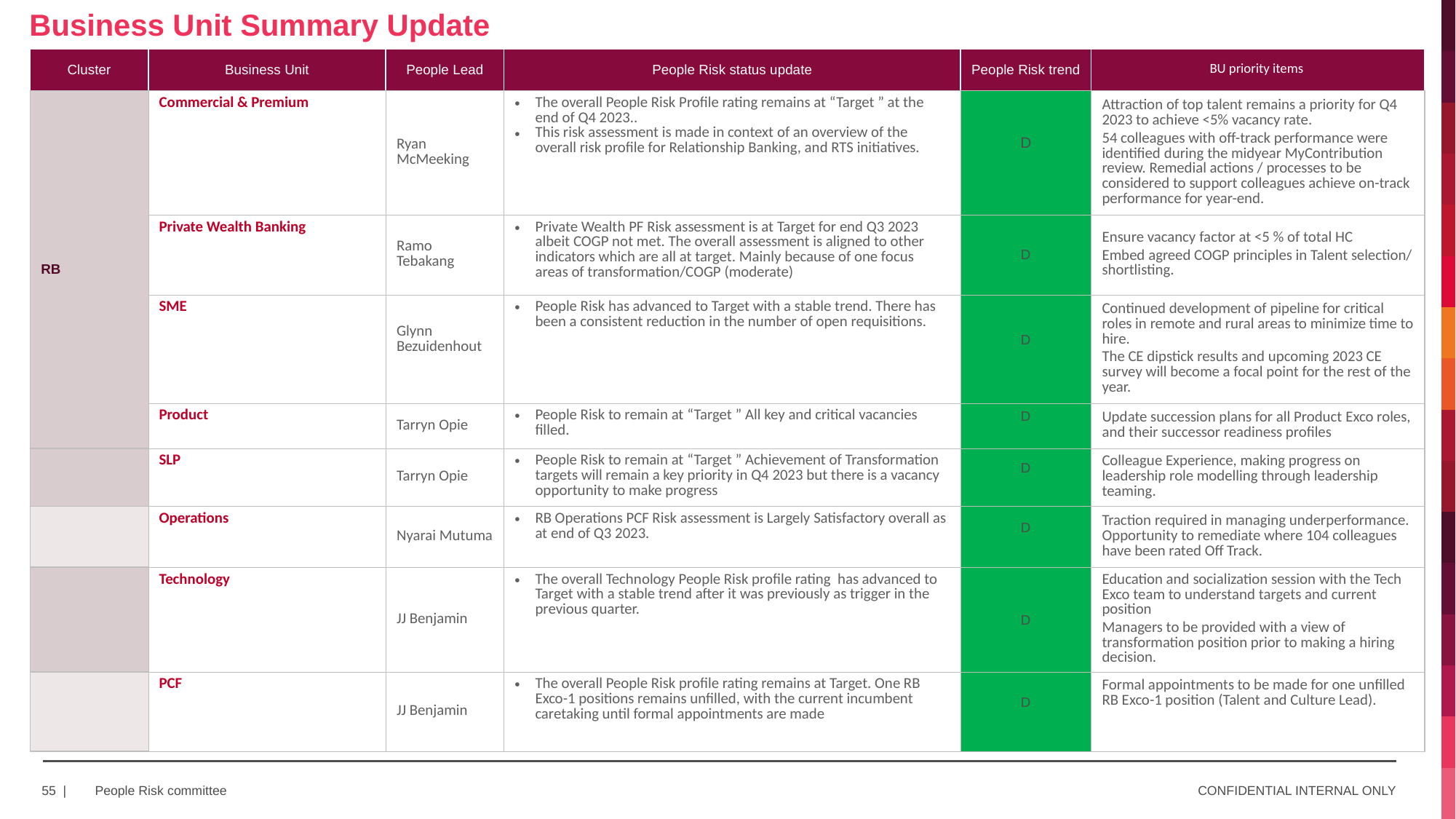

# Business Unit Summary Update
| Cluster | Business Unit | People Lead | People Risk status update | People Risk trend | BU priority items |
| --- | --- | --- | --- | --- | --- |
| RB | Commercial & Premium | Ryan McMeeking | The overall People Risk Profile rating remains at “Target ” at the end of Q4 2023.. This risk assessment is made in context of an overview of the overall risk profile for Relationship Banking, and RTS initiatives. | D | Attraction of top talent remains a priority for Q4 2023 to achieve <5% vacancy rate. 54 colleagues with off-track performance were identified during the midyear MyContribution review. Remedial actions / processes to be considered to support colleagues achieve on-track performance for year-end. |
| ENABLERS | Private Wealth Banking | Ramo Tebakang | Private Wealth PF Risk assessment is at Target for end Q3 2023 albeit COGP not met. The overall assessment is aligned to other indicators which are all at target. Mainly because of one focus areas of transformation/COGP (moderate) | D | Ensure vacancy factor at <5 % of total HC Embed agreed COGP principles in Talent selection/ shortlisting. |
|  | SME | Glynn Bezuidenhout | People Risk has advanced to Target with a stable trend. There has been a consistent reduction in the number of open requisitions. | D | Continued development of pipeline for critical roles in remote and rural areas to minimize time to hire. The CE dipstick results and upcoming 2023 CE survey will become a focal point for the rest of the year. |
|  | Product | Tarryn Opie | People Risk to remain at “Target ” All key and critical vacancies filled. | D | Update succession plans for all Product Exco roles, and their successor readiness profiles |
|  | SLP | Tarryn Opie | People Risk to remain at “Target ” Achievement of Transformation targets will remain a key priority in Q4 2023 but there is a vacancy opportunity to make progress | D | Colleague Experience, making progress on leadership role modelling through leadership teaming. |
|  | Operations | Nyarai Mutuma | RB Operations PCF Risk assessment is Largely Satisfactory overall as at end of Q3 2023. | D | Traction required in managing underperformance. Opportunity to remediate where 104 colleagues have been rated Off Track. |
|  | Technology | JJ Benjamin | The overall Technology People Risk profile rating has advanced to Target with a stable trend after it was previously as trigger in the previous quarter. | D | Education and socialization session with the Tech Exco team to understand targets and current position Managers to be provided with a view of transformation position prior to making a hiring decision. |
|  | PCF | JJ Benjamin | The overall People Risk profile rating remains at Target. One RB Exco-1 positions remains unfilled, with the current incumbent caretaking until formal appointments are made | D | Formal appointments to be made for one unfilled RB Exco-1 position (Talent and Culture Lead). |